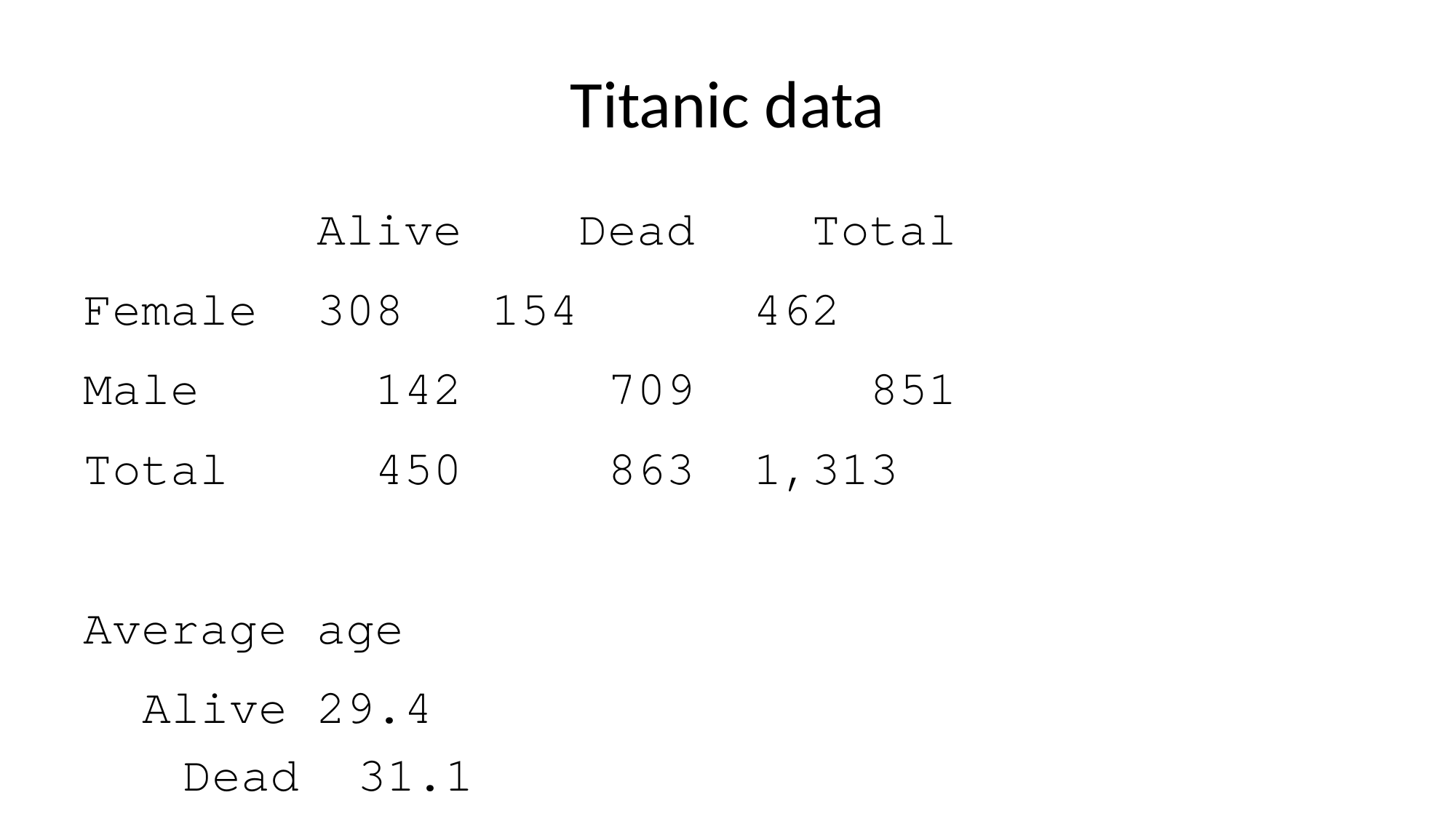

# Titanic data
        Alive    Dead    Total
Female  308   154      462
Male      142     709      851
Total     450     863  1,313

Average age
  Alive 29.4
  Dead  31.1